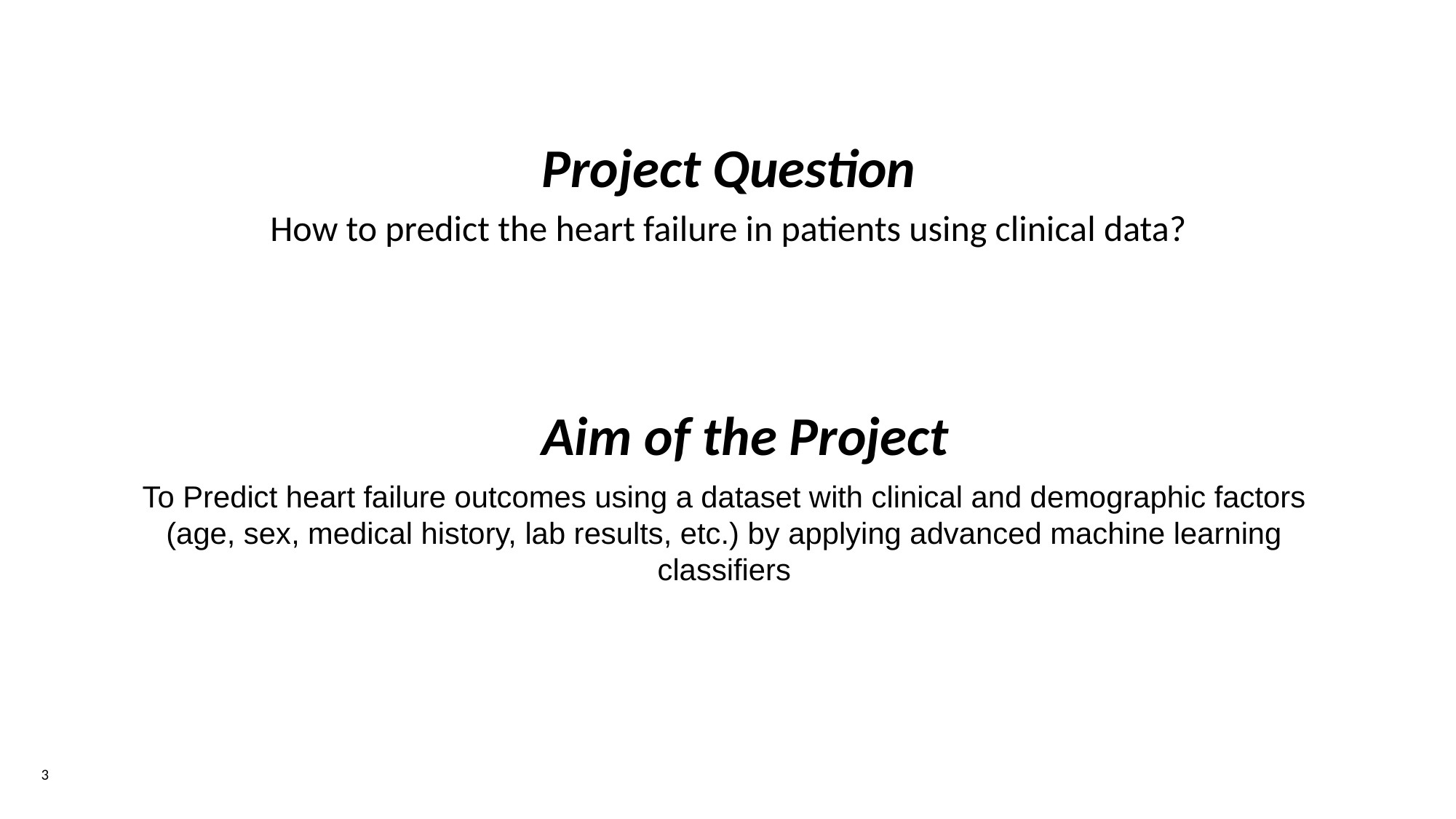

# Project Question
Project Question
How to predict the heart failure in patients using clinical data?
Aim of the Project
​To Predict heart failure outcomes using a dataset with clinical and demographic factors (age, sex, medical history, lab results, etc.) by applying advanced machine learning classifiers
3